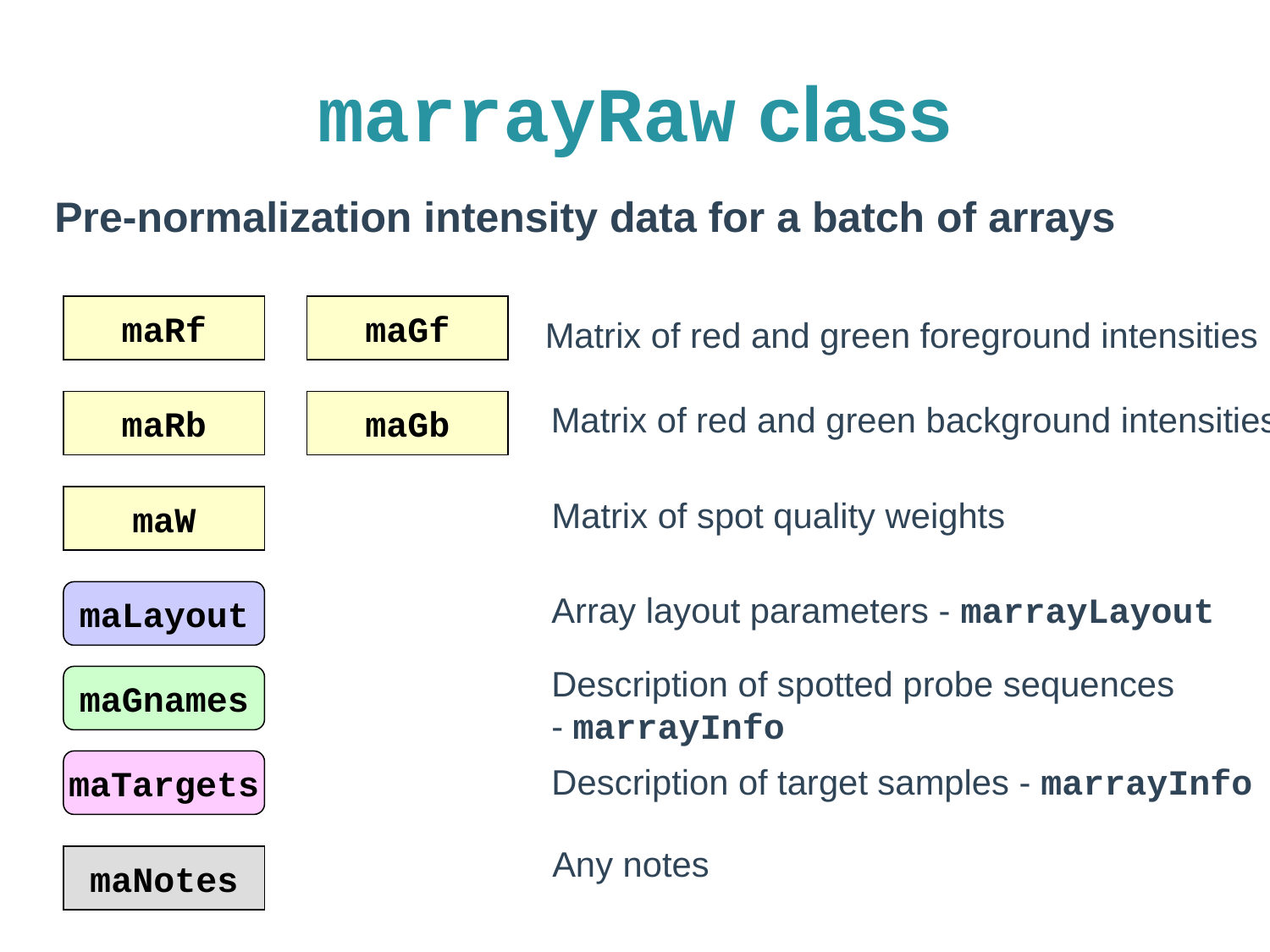

# marrayRaw class
Pre-normalization intensity data for a batch of arrays
maRf
maGf
Matrix of red and green foreground intensities
maRb
maGb
Matrix of red and green background intensities
maW
Matrix of spot quality weights
maLayout
Array layout parameters - marrayLayout
Description of spotted probe sequences
- marrayInfo
maGnames
maTargets
Description of target samples - marrayInfo
Any notes
maNotes